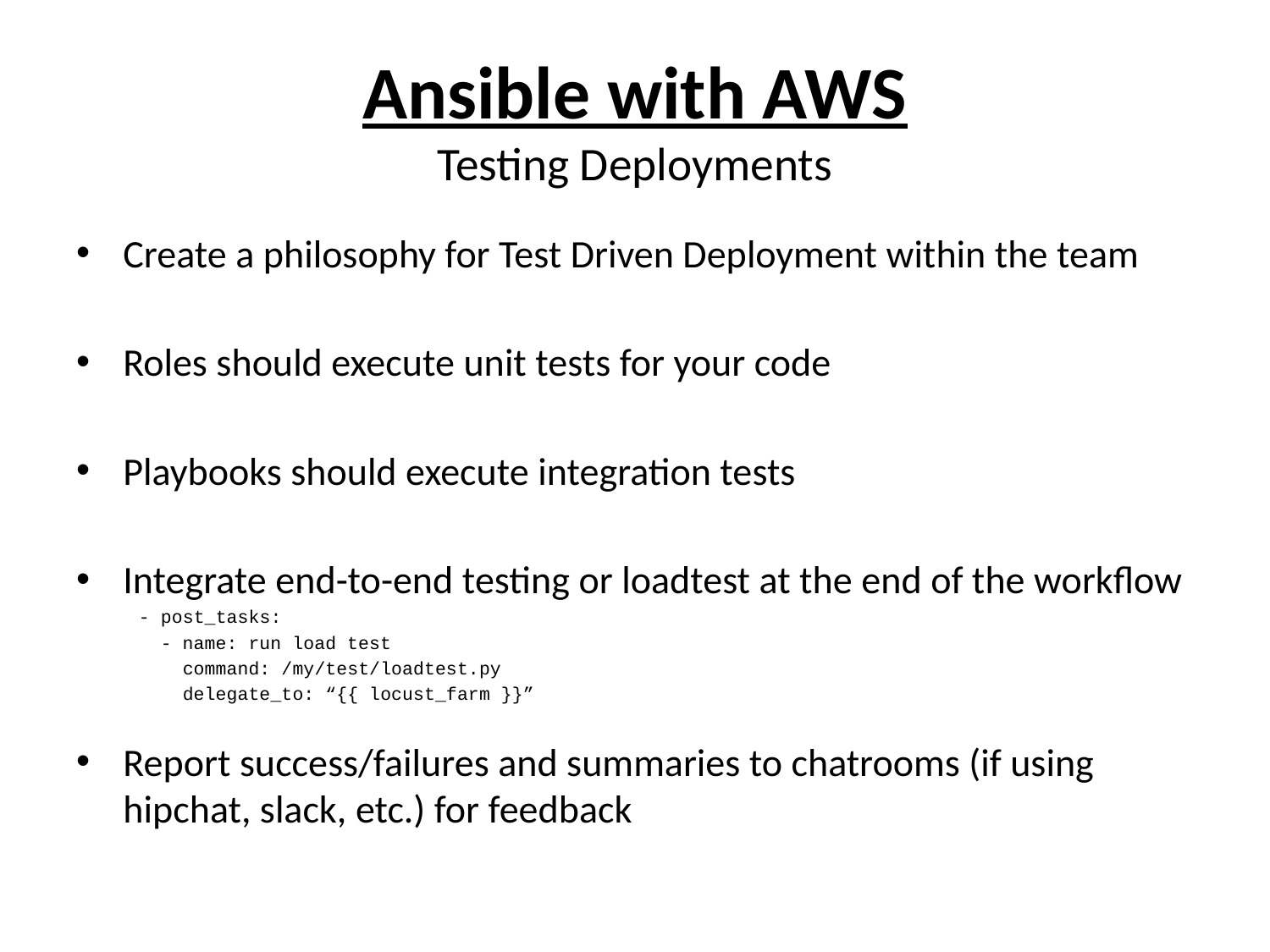

# Ansible with AWS Testing Deployments
Create a philosophy for Test Driven Deployment within the team

Roles should execute unit tests for your code

Playbooks should execute integration tests

Integrate end-to-end testing or loadtest at the end of the workflow
- post_tasks:
  - name: run load test
    command: /my/test/loadtest.py
    delegate_to: “{{ locust_farm }}”

Report success/failures and summaries to chatrooms (if using hipchat, slack, etc.) for feedback